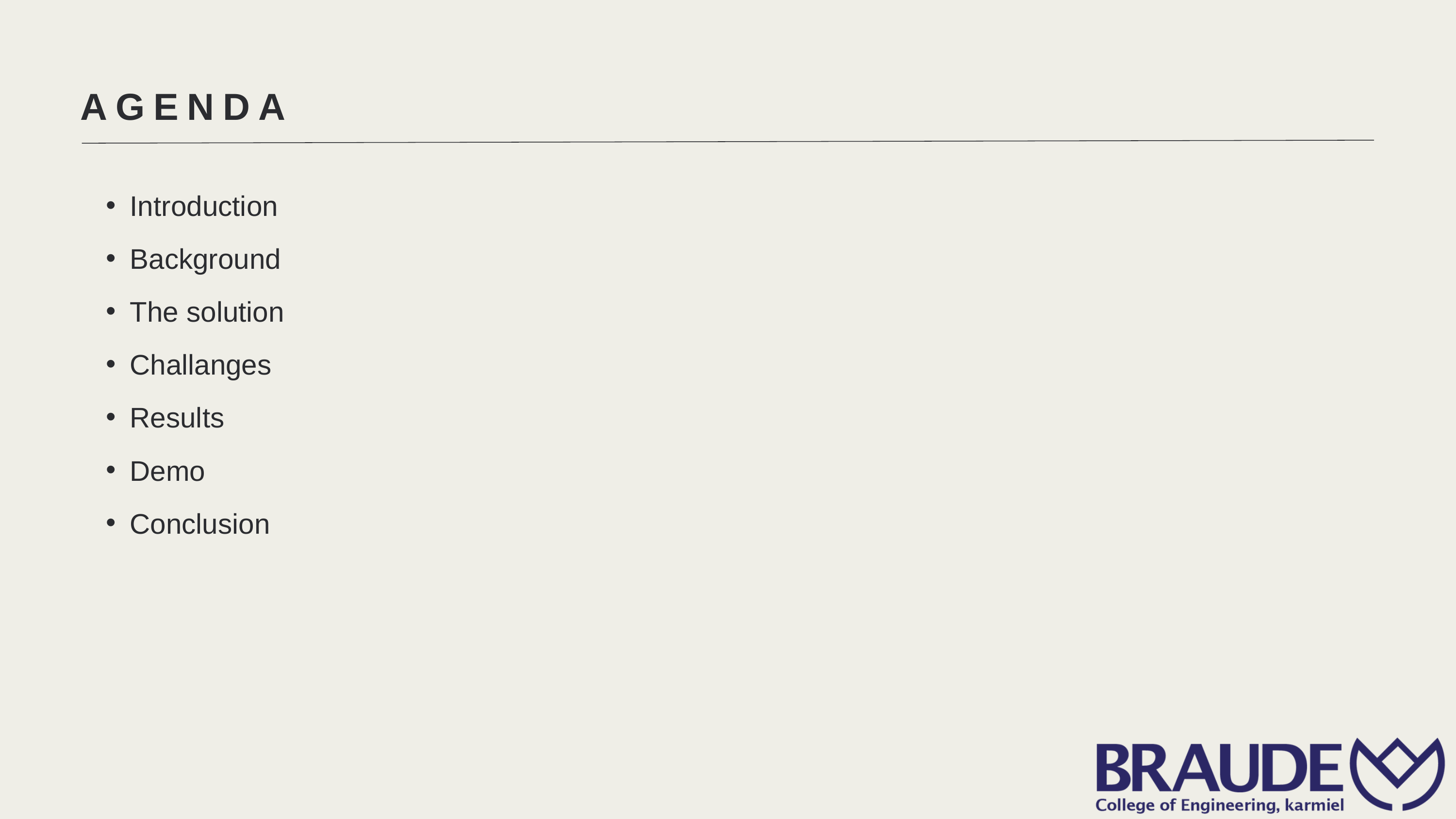

AGENDA

Introduction
Background
The solution
Challanges
Results
Demo
Conclusion